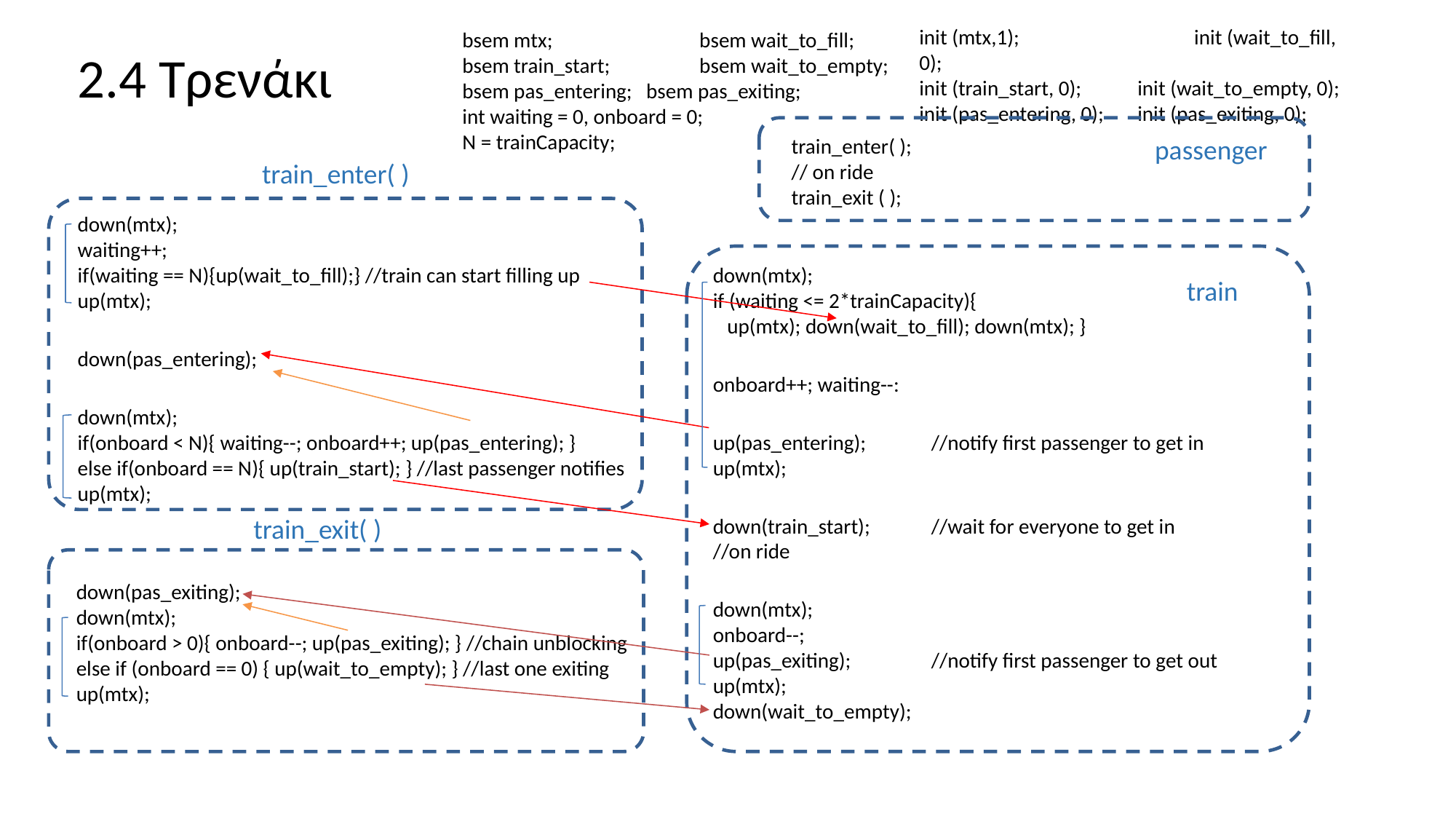

init (mtx,1);		            init (wait_to_fill, 0);
init (train_start, 0);   	init (wait_to_empty, 0);
init (pas_entering, 0);	init (pas_exiting, 0);
bsem mtx;		    bsem wait_to_fill;
bsem train_start;	    bsem wait_to_empty;
bsem pas_entering;   bsem pas_exiting;
int waiting = 0, onboard = 0;
N = trainCapacity;
2.4 Τρενάκι

train_enter( );
// on ride
train_exit ( );
passenger
train_enter( )

down(mtx);
waiting++;
if(waiting == N){up(wait_to_fill);} //train can start filling up
up(mtx);

down(pas_entering);

down(mtx);
if(onboard < N){ waiting--; onboard++; up(pas_entering); }
else if(onboard == N){ up(train_start); } //last passenger notifies
up(mtx);

down(mtx);
if (waiting <= 2*trainCapacity){
   up(mtx); down(wait_to_fill); down(mtx); }

onboard++; waiting--:

up(pas_entering);	//notify first passenger to get in
up(mtx);

down(train_start);	//wait for everyone to get in
//on ride

down(mtx);
onboard--;
up(pas_exiting);	//notify first passenger to get out
up(mtx);
down(wait_to_empty);
train

train_exit( )

down(pas_exiting);
down(mtx);
if(onboard > 0){ onboard--; up(pas_exiting); } //chain unblocking
else if (onboard == 0) { up(wait_to_empty); } //last one exiting
up(mtx);